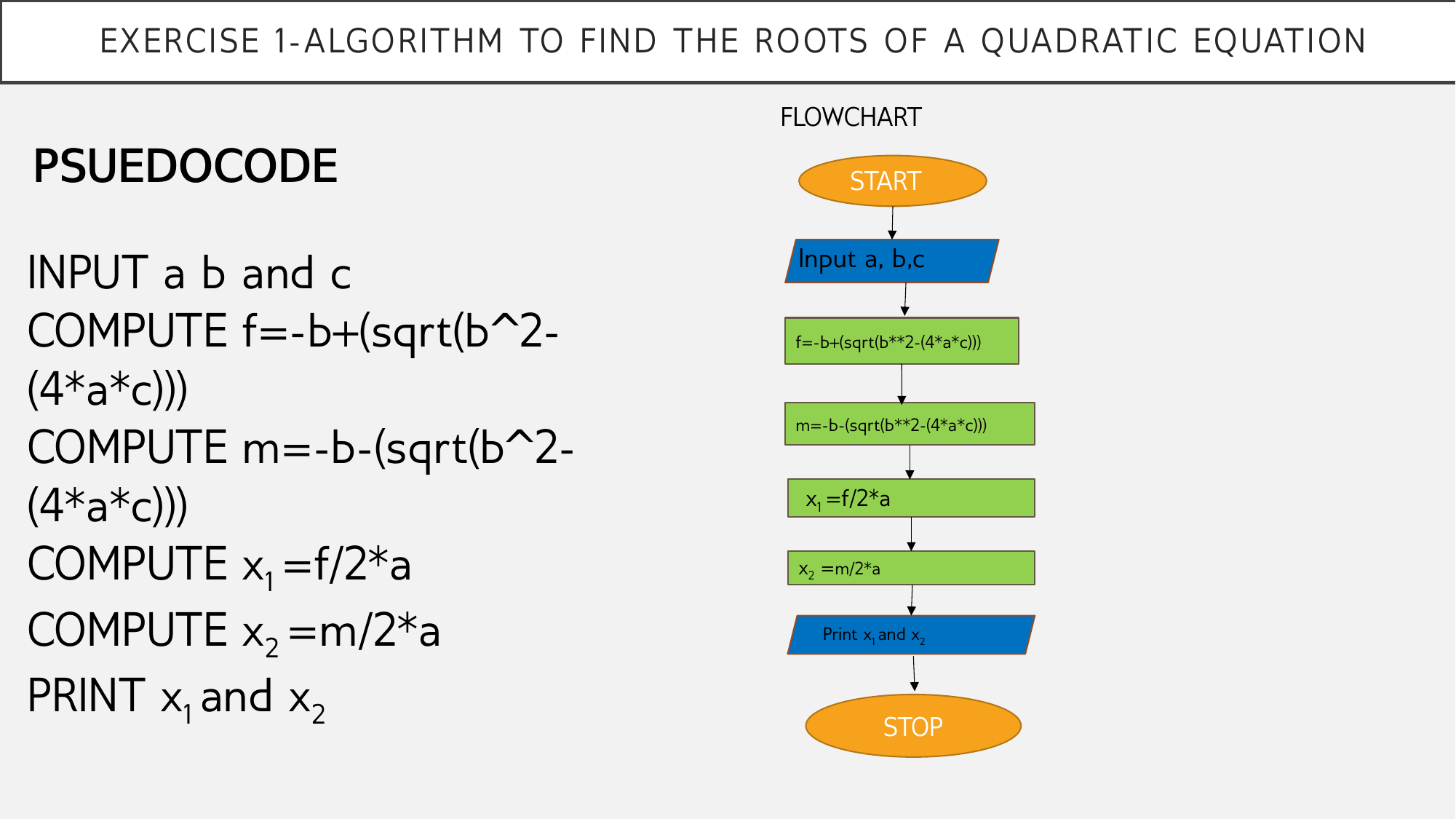

# Exercise 1-Algorithm to find the roots of a quadratic equation
FLOWCHART
PSUEDOCODE

START

INPUT a b and c
COMPUTE f=-b+(sqrt(b^2-(4*a*c)))
COMPUTE m=-b-(sqrt(b^2-(4*a*c)))
COMPUTE x1 =f/2*a
COMPUTE x2 =m/2*a
PRINT x1 and x2

Input a, b,c

f=-b+(sqrt(b**2-(4*a*c)))
m=-b-(sqrt(b**2-(4*a*c)))
 x1 =f/2*a
x2 =m/2*a
Print x1 and x2
STOP